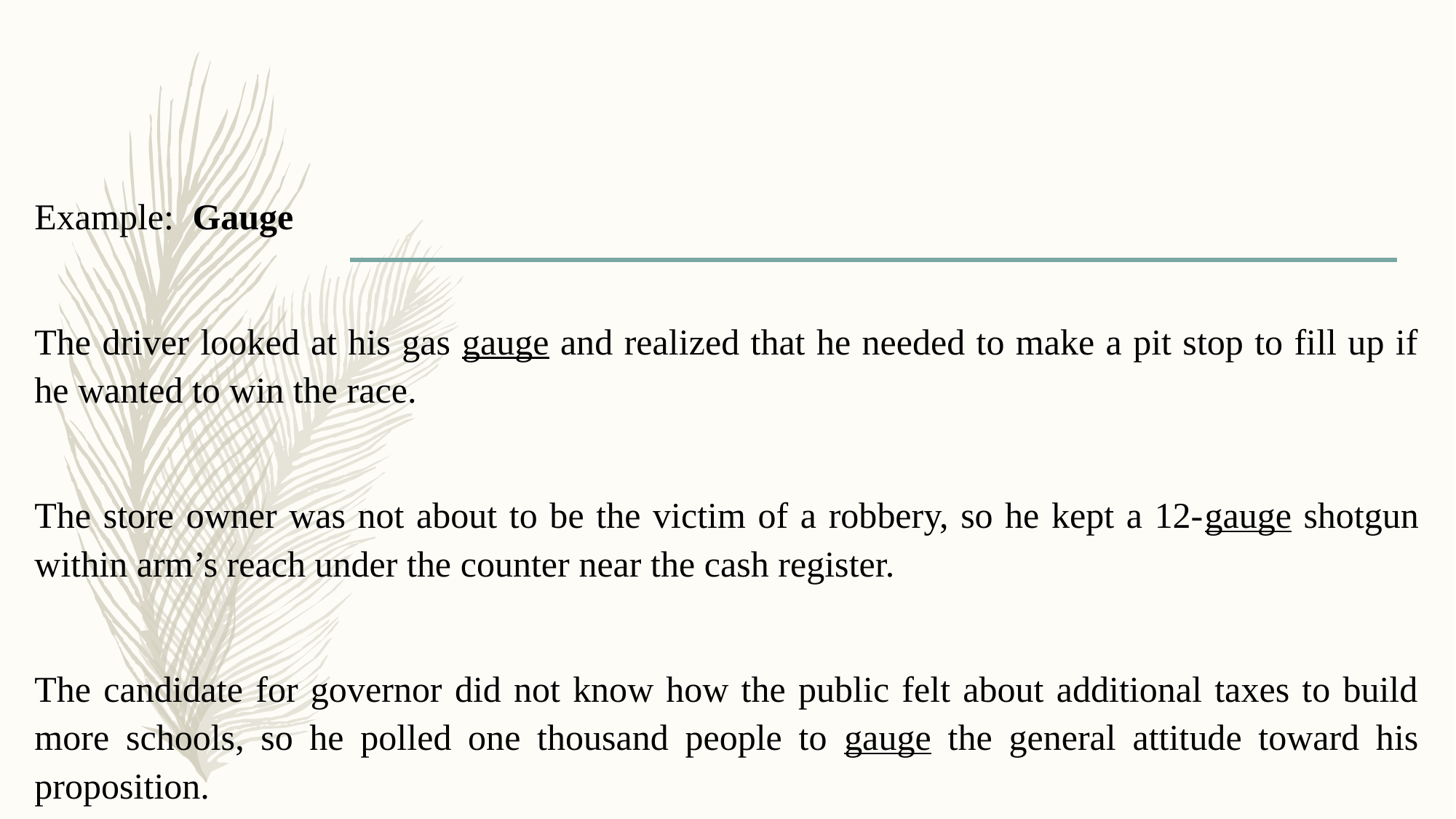

#
Example:  Gauge

The driver looked at his gas gauge and realized that he needed to make a pit stop to fill up if he wanted to win the race.

The store owner was not about to be the victim of a robbery, so he kept a 12-gauge shotgun within arm’s reach under the counter near the cash register.

The candidate for governor did not know how the public felt about additional taxes to build more schools, so he polled one thousand people to gauge the general attitude toward his proposition.